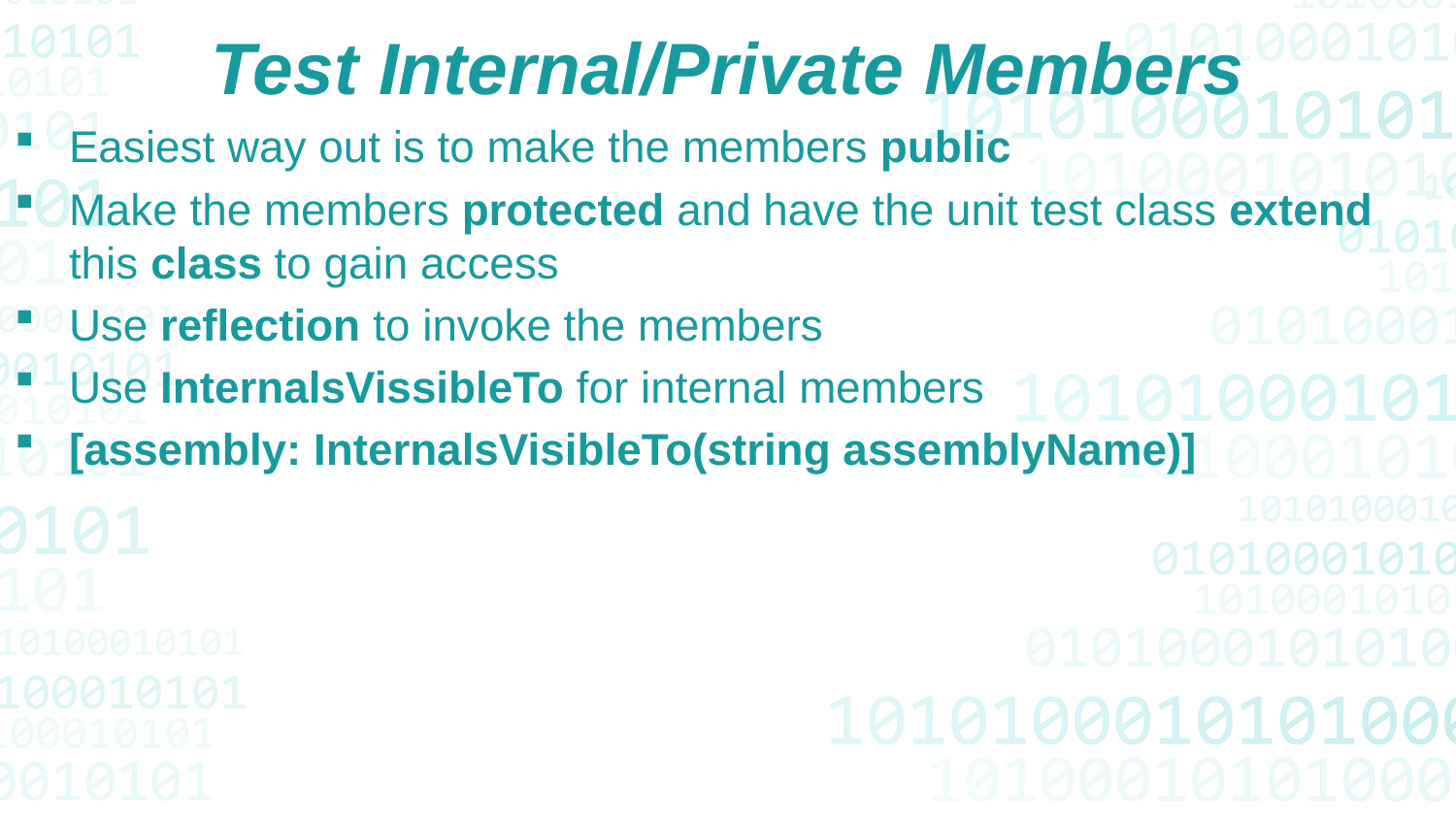

Test Internal/Private Members
Easiest way out is to make the members public
Make the members protected and have the unit test class extend     this class to gain access
Use reflection to invoke the members
Use InternalsVissibleTo for internal members
[assembly: InternalsVisibleTo(string assemblyName)]